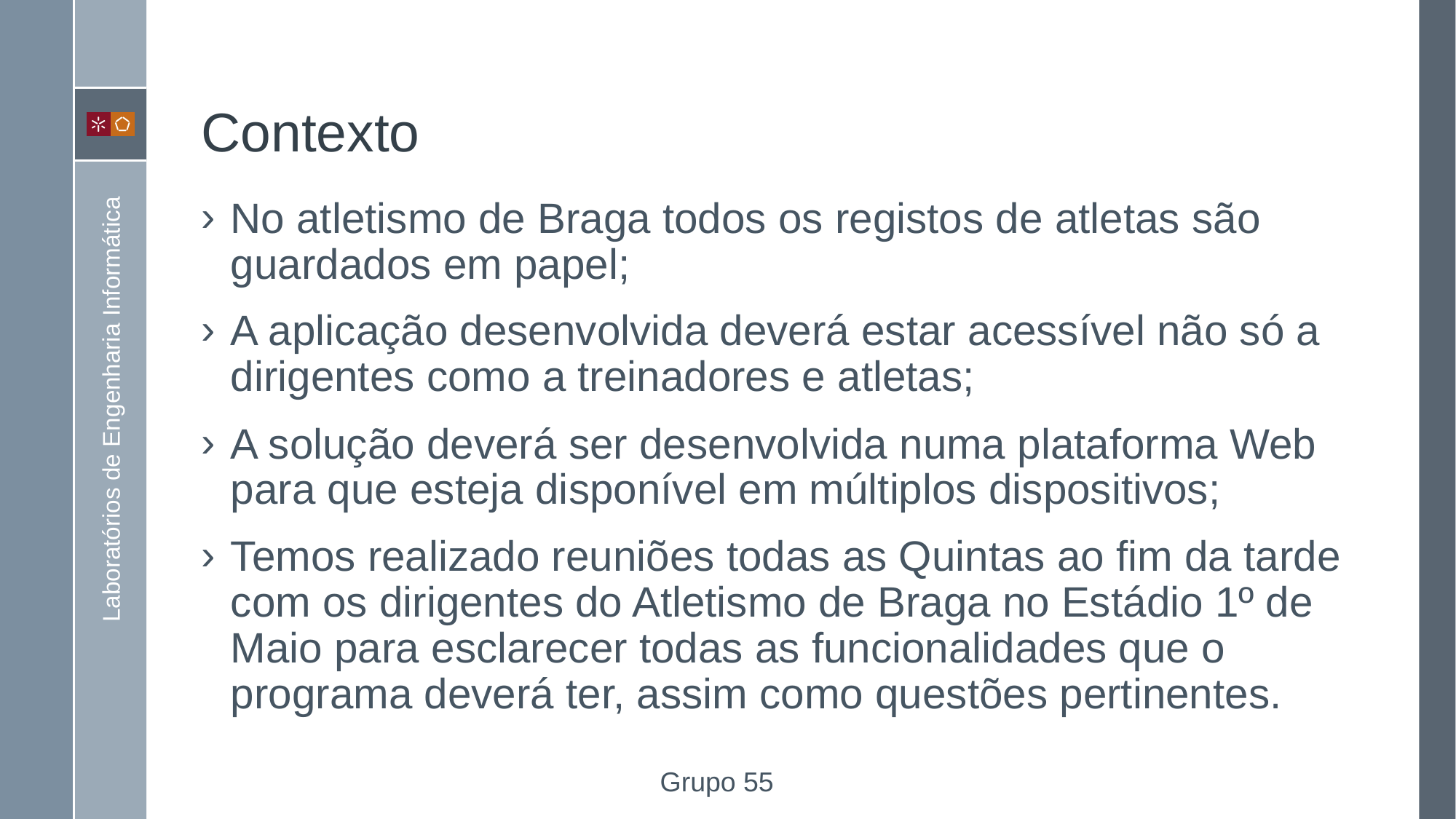

# Contexto
No atletismo de Braga todos os registos de atletas são guardados em papel;
A aplicação desenvolvida deverá estar acessível não só a dirigentes como a treinadores e atletas;
A solução deverá ser desenvolvida numa plataforma Web para que esteja disponível em múltiplos dispositivos;
Temos realizado reuniões todas as Quintas ao fim da tarde com os dirigentes do Atletismo de Braga no Estádio 1º de Maio para esclarecer todas as funcionalidades que o programa deverá ter, assim como questões pertinentes.